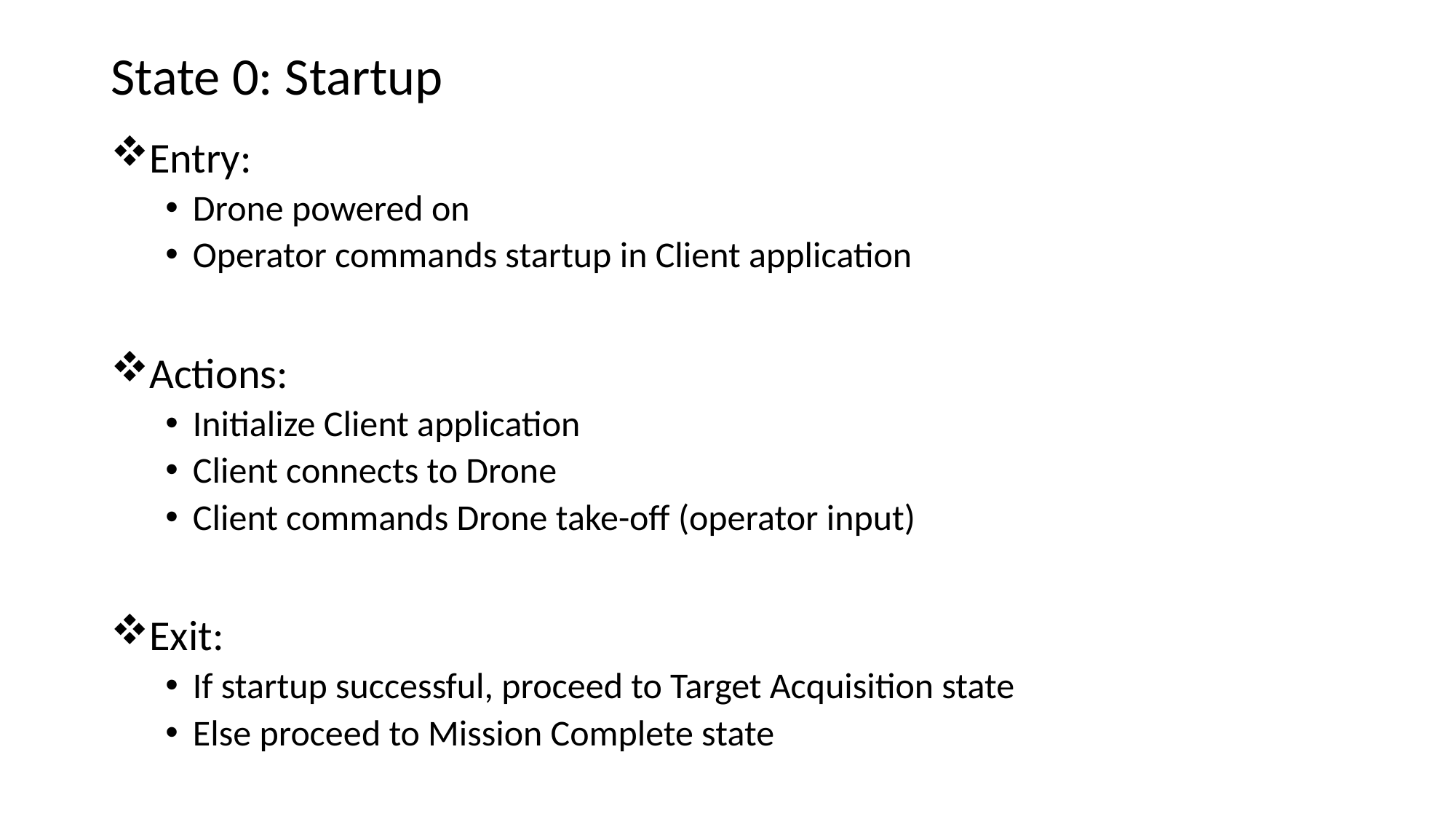

# State 0: Startup
Entry:
Drone powered on
Operator commands startup in Client application

Actions:
Initialize Client application
Client connects to Drone
Client commands Drone take-off (operator input)

Exit:
If startup successful, proceed to Target Acquisition state
Else proceed to Mission Complete state